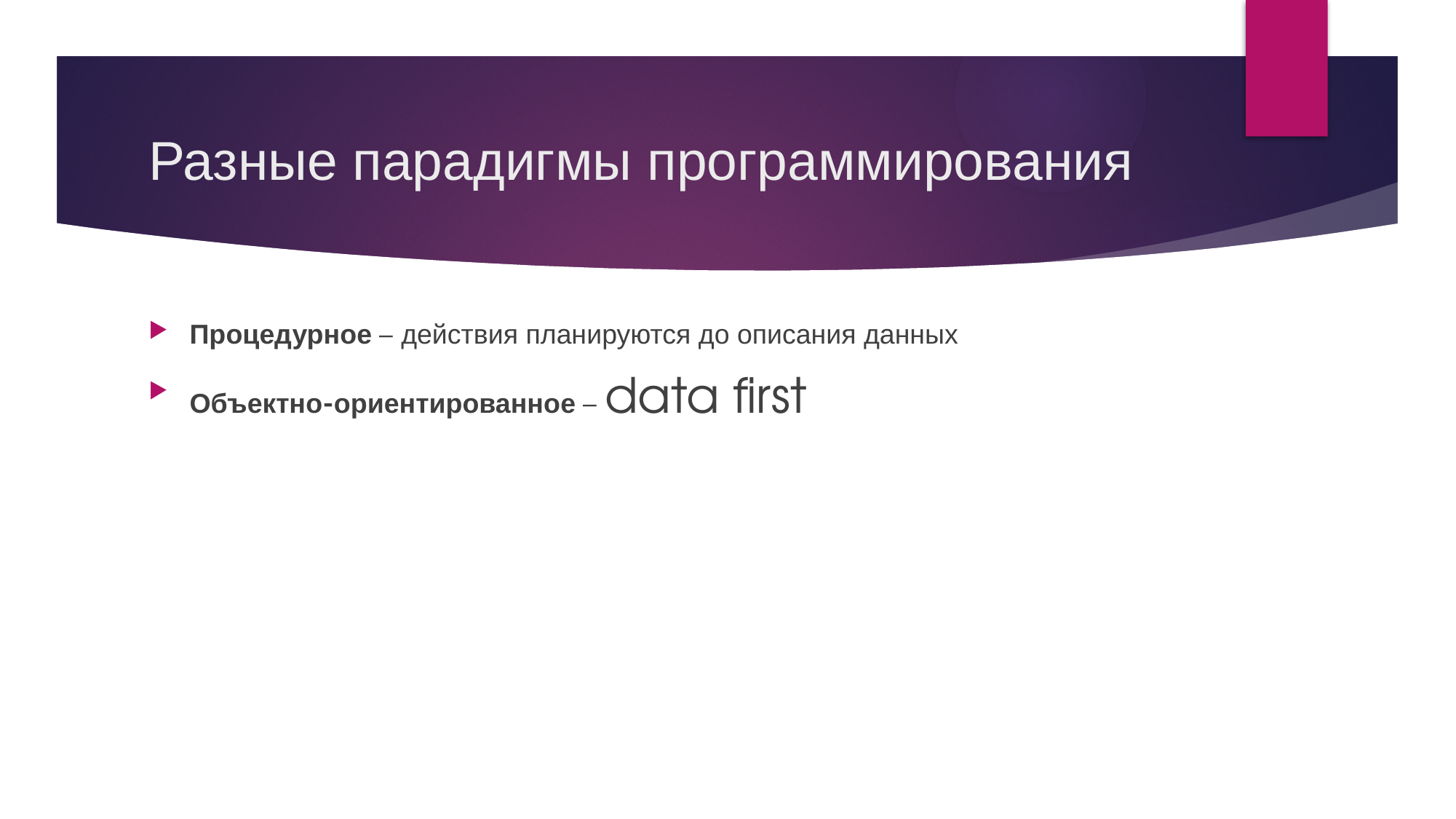

# Разные парадигмы программирования
Процедурное – действия планируются до описания данных
Объектно-ориентированное – data first